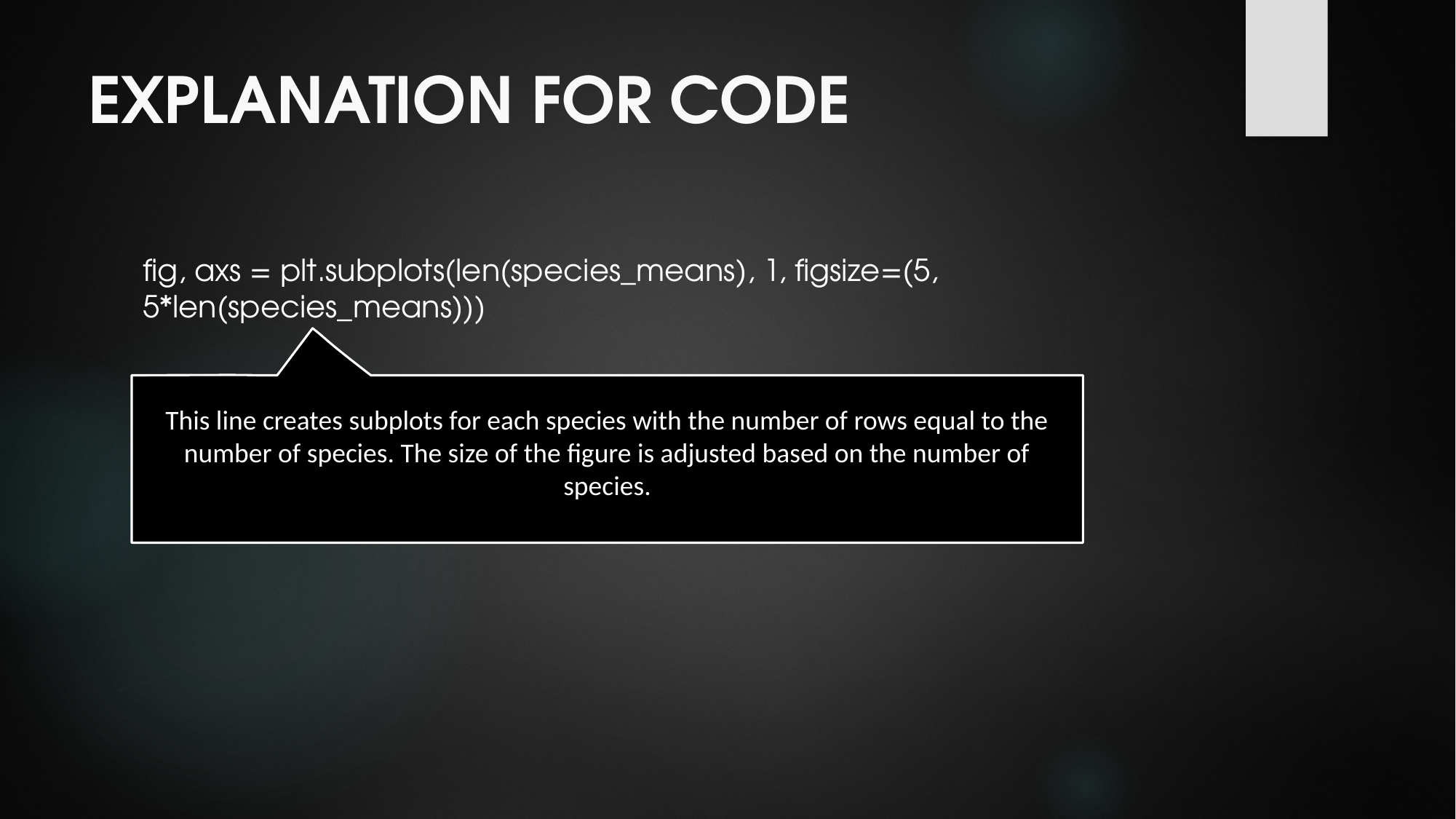

# EXPLANATION FOR CODE
fig, axs = plt.subplots(len(species_means), 1, figsize=(5, 5*len(species_means)))

This line creates subplots for each species with the number of rows equal to the number of species. The size of the figure is adjusted based on the number of species.